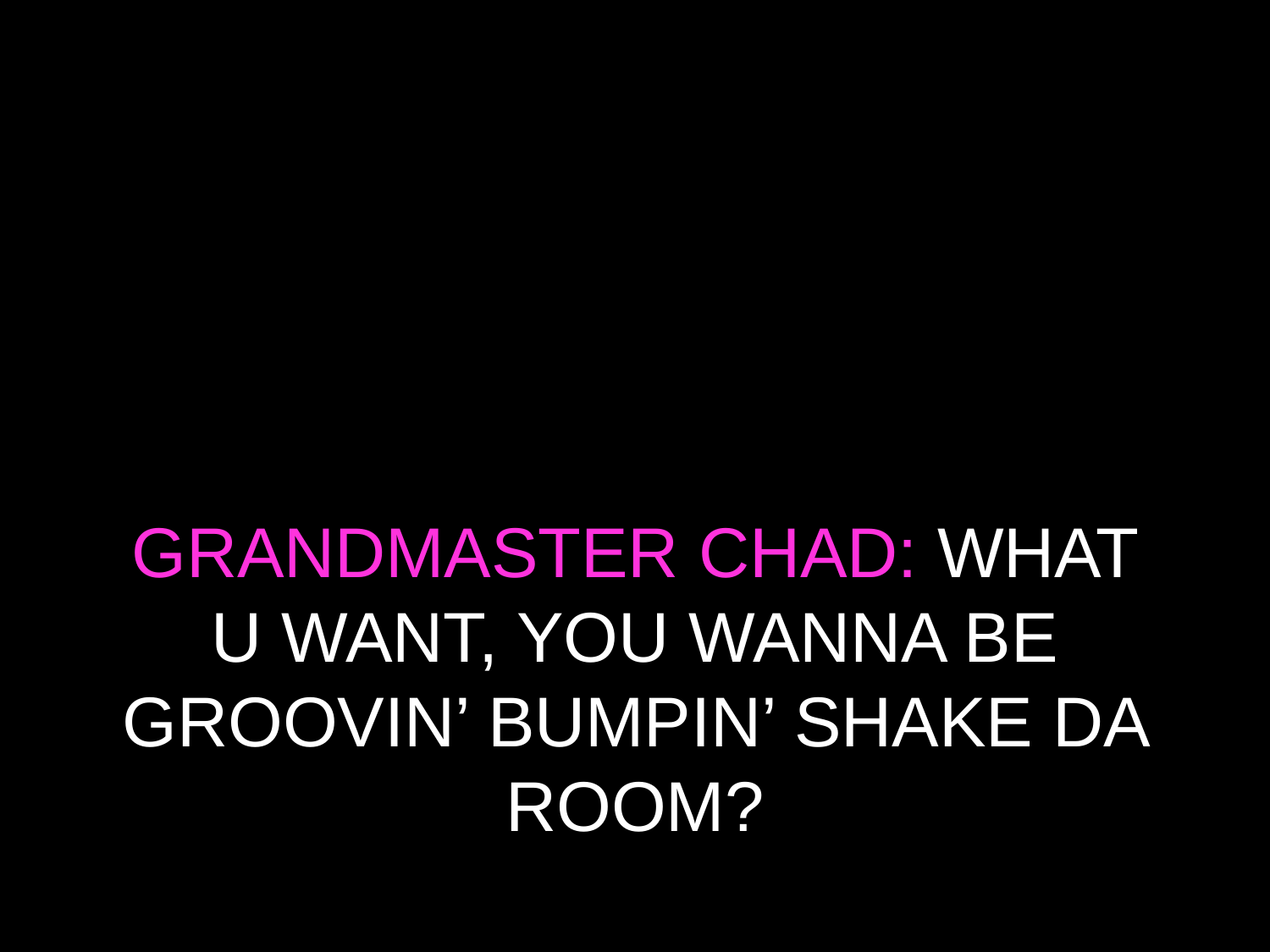

# GRANDMASTER CHAD: WHAT U WANT, YOU WANNA BE GROOVIN’ BUMPIN’ SHAKE DA ROOM?